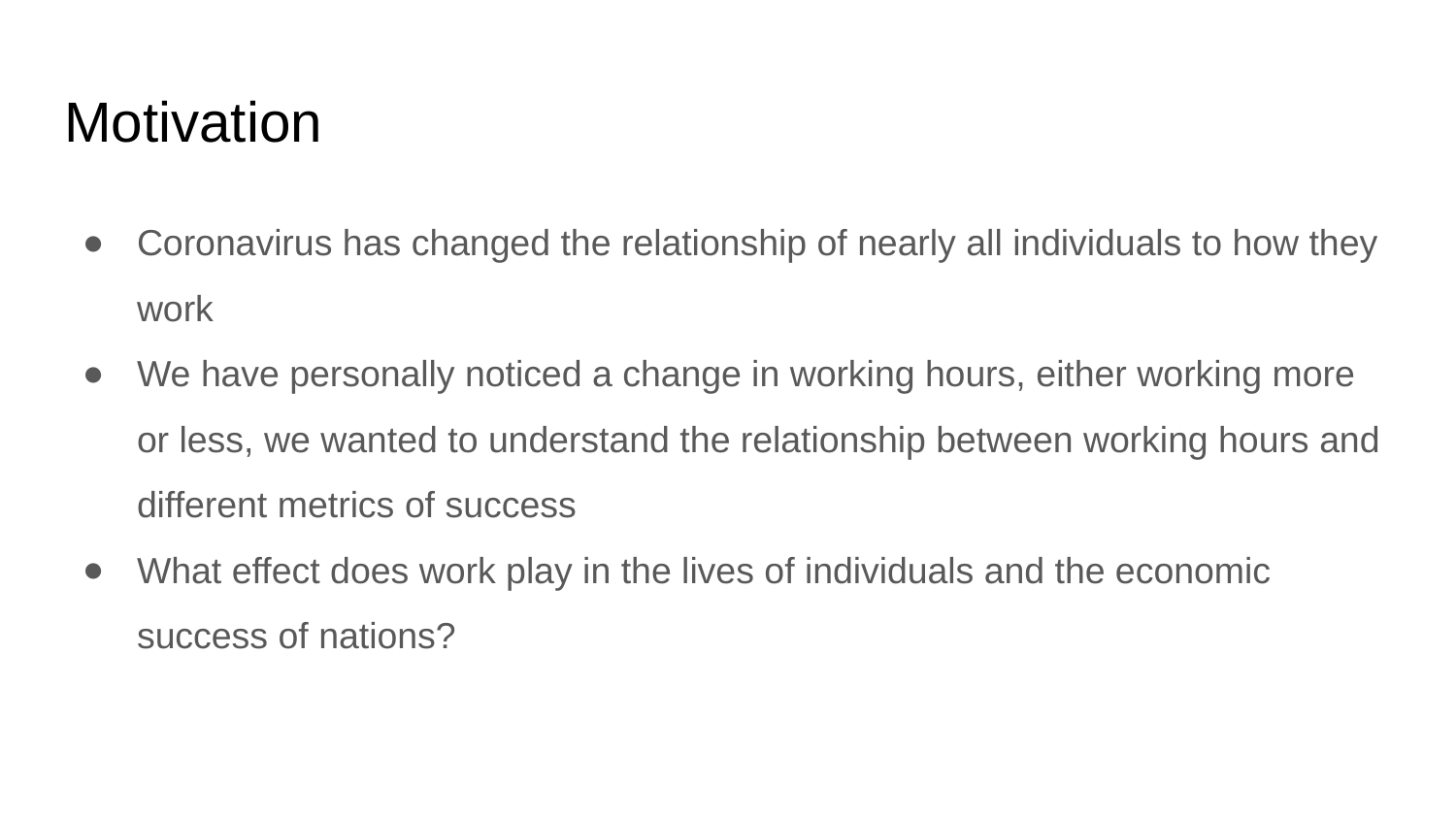

# Motivation
Coronavirus has changed the relationship of nearly all individuals to how they work
We have personally noticed a change in working hours, either working more or less, we wanted to understand the relationship between working hours and different metrics of success
What effect does work play in the lives of individuals and the economic success of nations?